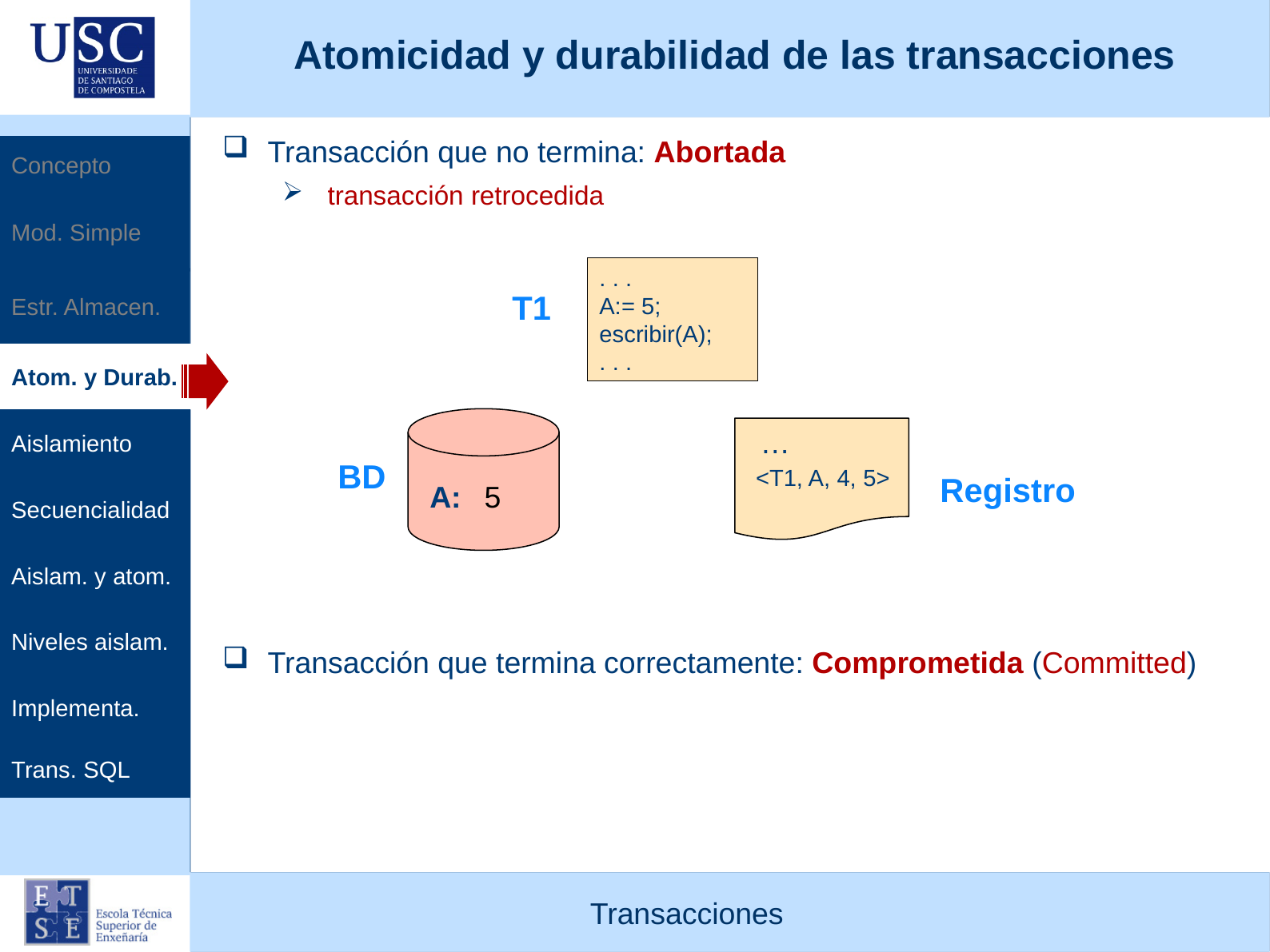

Atomicidad y durabilidad de las transacciones

Transacción que no termina: Abortada
transacción retrocedida

Transacción que termina correctamente: Comprometida (Committed)

Concepto
Mod. Simple
. . .
A:= 5;
escribir(A);
. . .
Estr. Almacen.
T1
Atom. y Durab.

Aislamiento

…
BD
<T1, A, 4, 5>
Registro
Secuencialidad
4
A:
5
Aislam. y atom.
Niveles aislam.
Implementa.
Trans. SQL

Transacciones